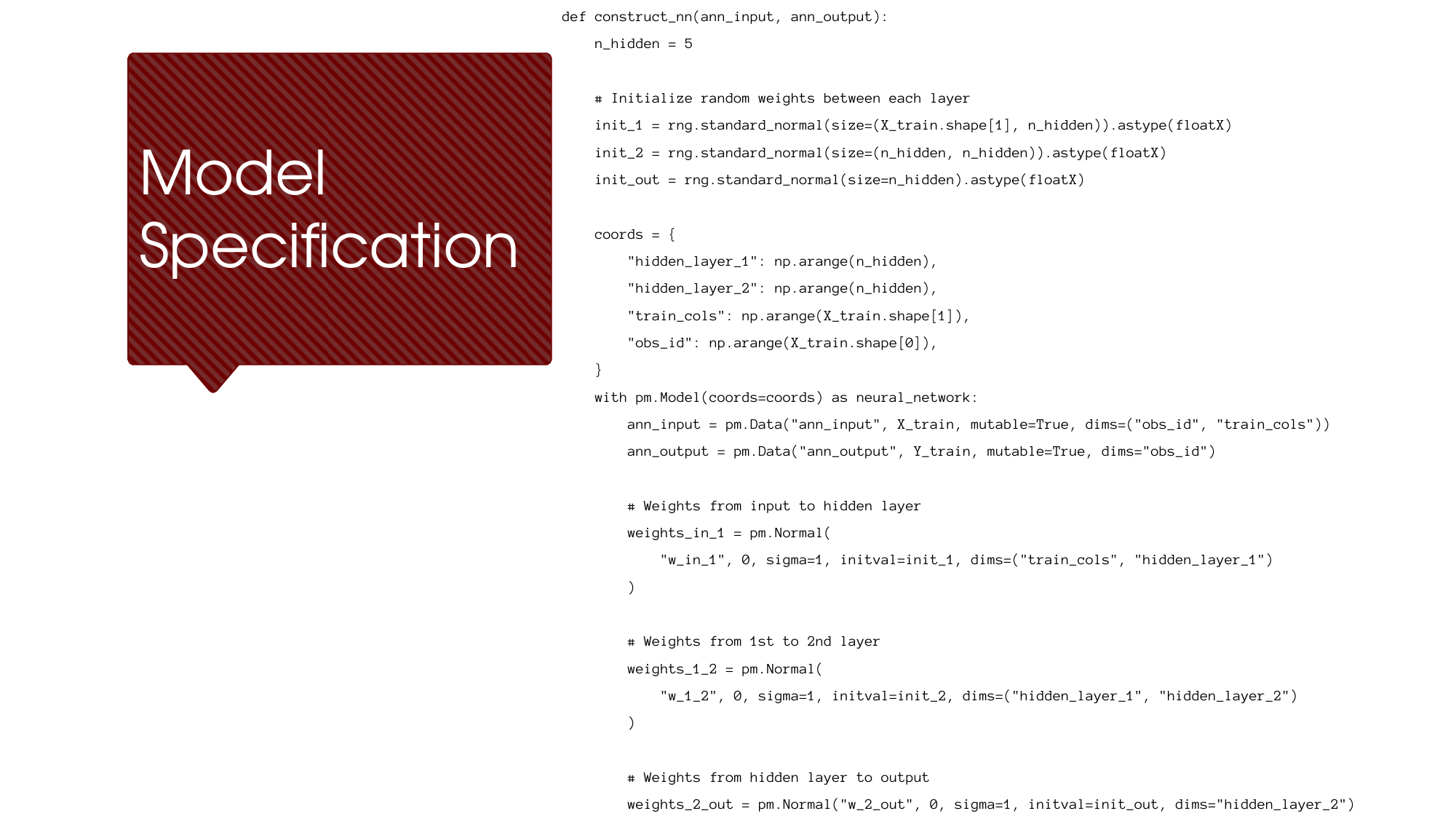

def construct_nn(ann_input, ann_output):
    n_hidden = 5

    # Initialize random weights between each layer
    init_1 = rng.standard_normal(size=(X_train.shape[1], n_hidden)).astype(floatX)
    init_2 = rng.standard_normal(size=(n_hidden, n_hidden)).astype(floatX)
    init_out = rng.standard_normal(size=n_hidden).astype(floatX)

    coords = {
        "hidden_layer_1": np.arange(n_hidden),
        "hidden_layer_2": np.arange(n_hidden),
        "train_cols": np.arange(X_train.shape[1]),
        "obs_id": np.arange(X_train.shape[0]),
    }
    with pm.Model(coords=coords) as neural_network:
        ann_input = pm.Data("ann_input", X_train, mutable=True, dims=("obs_id", "train_cols"))
        ann_output = pm.Data("ann_output", Y_train, mutable=True, dims="obs_id")

        # Weights from input to hidden layer
        weights_in_1 = pm.Normal(
            "w_in_1", 0, sigma=1, initval=init_1, dims=("train_cols", "hidden_layer_1")
        )

        # Weights from 1st to 2nd layer
        weights_1_2 = pm.Normal(
            "w_1_2", 0, sigma=1, initval=init_2, dims=("hidden_layer_1", "hidden_layer_2")
        )

        # Weights from hidden layer to output
        weights_2_out = pm.Normal("w_2_out", 0, sigma=1, initval=init_out, dims="hidden_layer_2")
# Model Specification